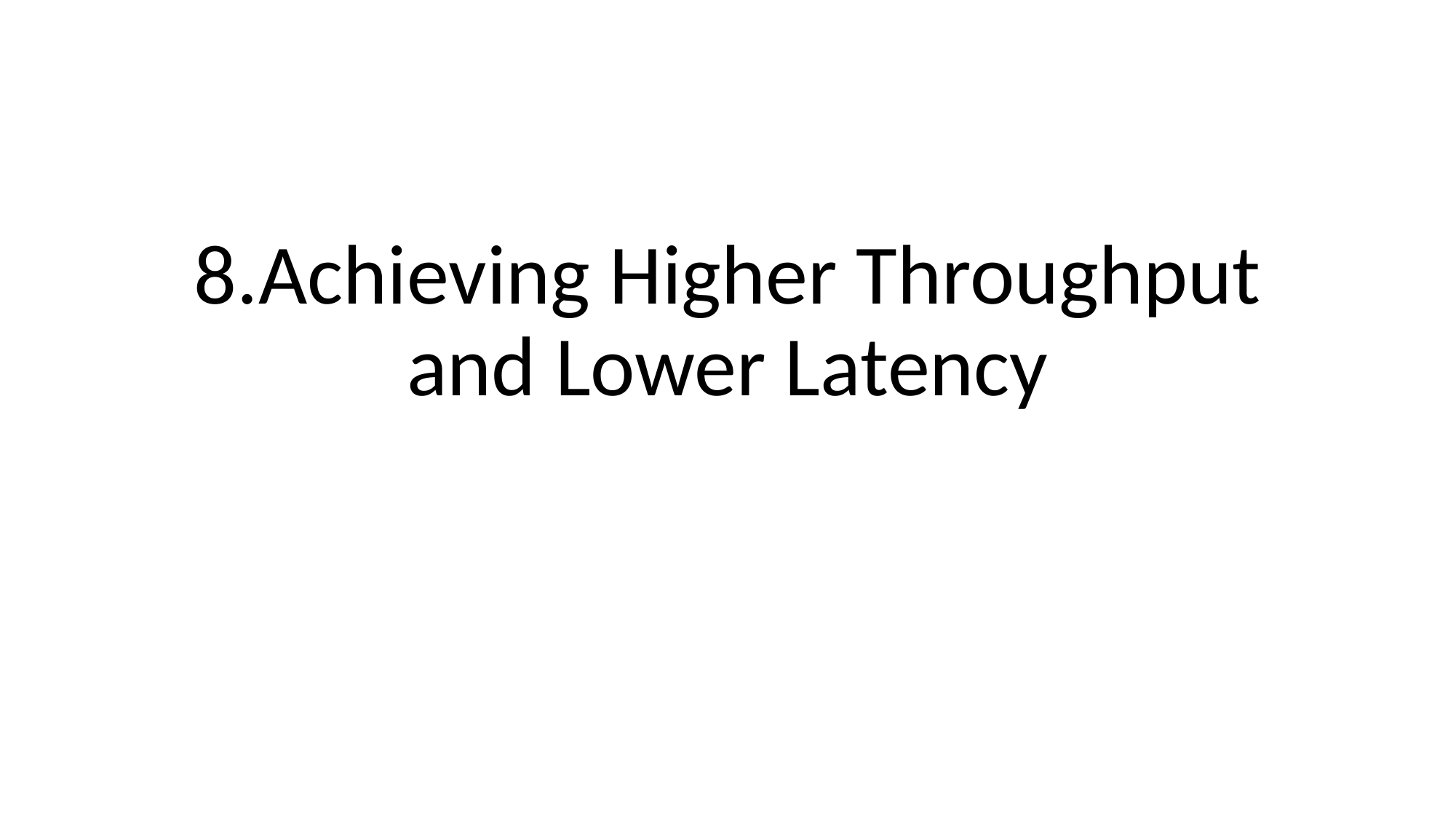

# 8.Achieving Higher Throughput and Lower Latency